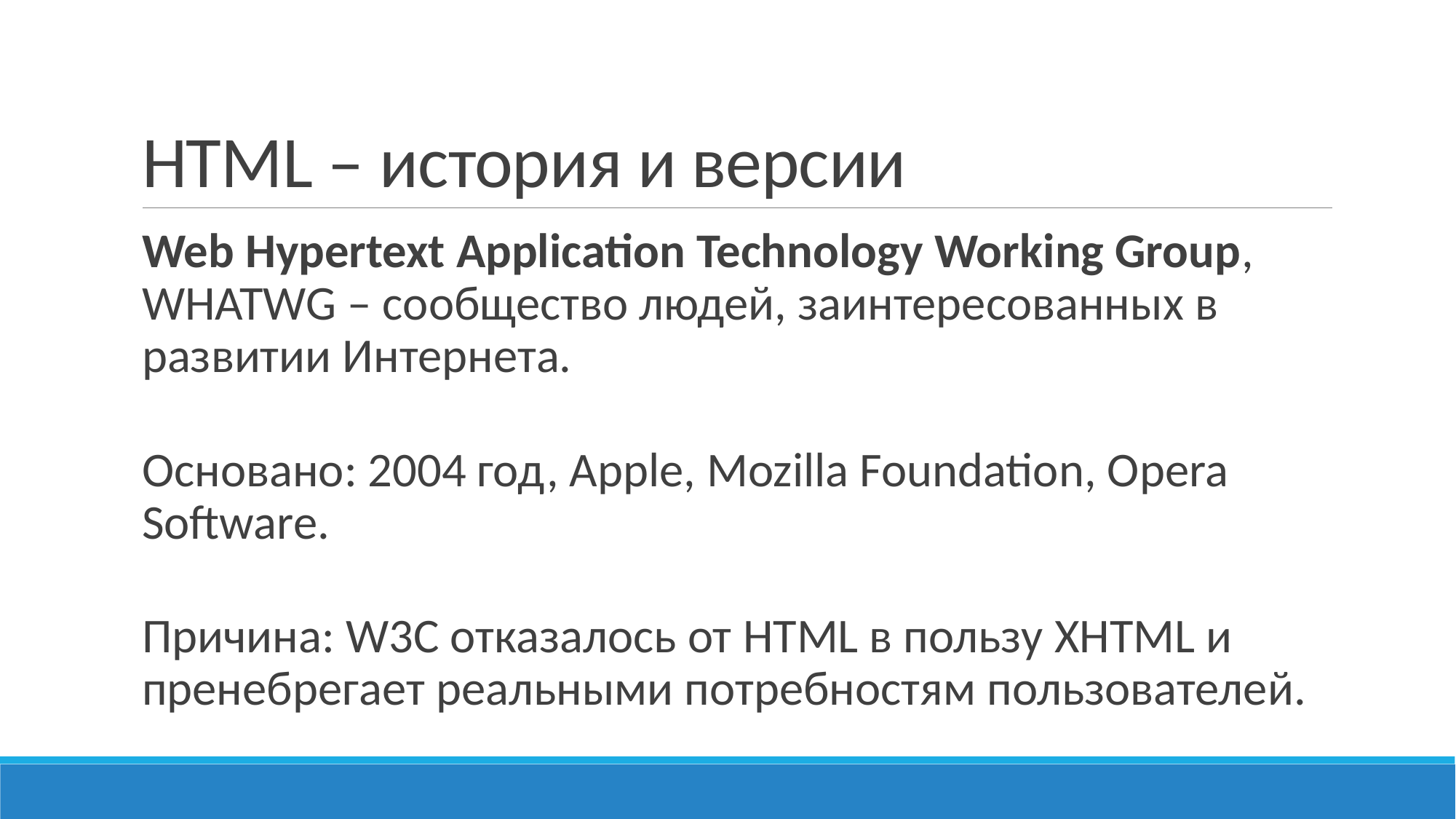

# HTML – история и версии
Web Hypertext Application Technology Working Group, WHATWG – сообщество людей, заинтересованных в развитии Интернета.

Основано: 2004 год, Apple, Mozilla Foundation, Opera Software.

Причина: W3C отказалось от HTML в пользу XHTML и пренебрегает реальными потребностям пользователей.